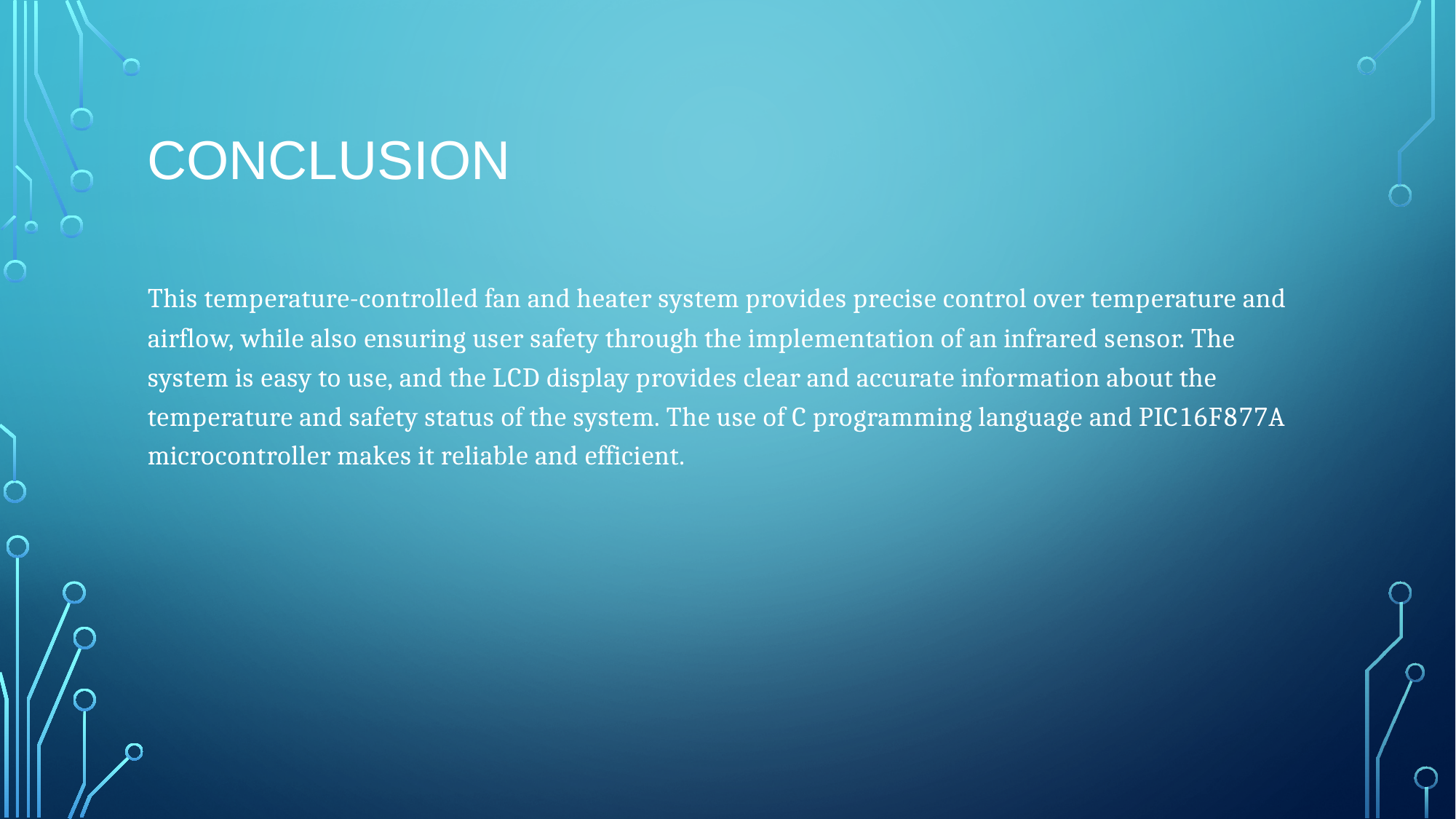

# Conclusion
This temperature-controlled fan and heater system provides precise control over temperature and airflow, while also ensuring user safety through the implementation of an infrared sensor. The system is easy to use, and the LCD display provides clear and accurate information about the temperature and safety status of the system. The use of C programming language and PIC16F877A microcontroller makes it reliable and efficient.